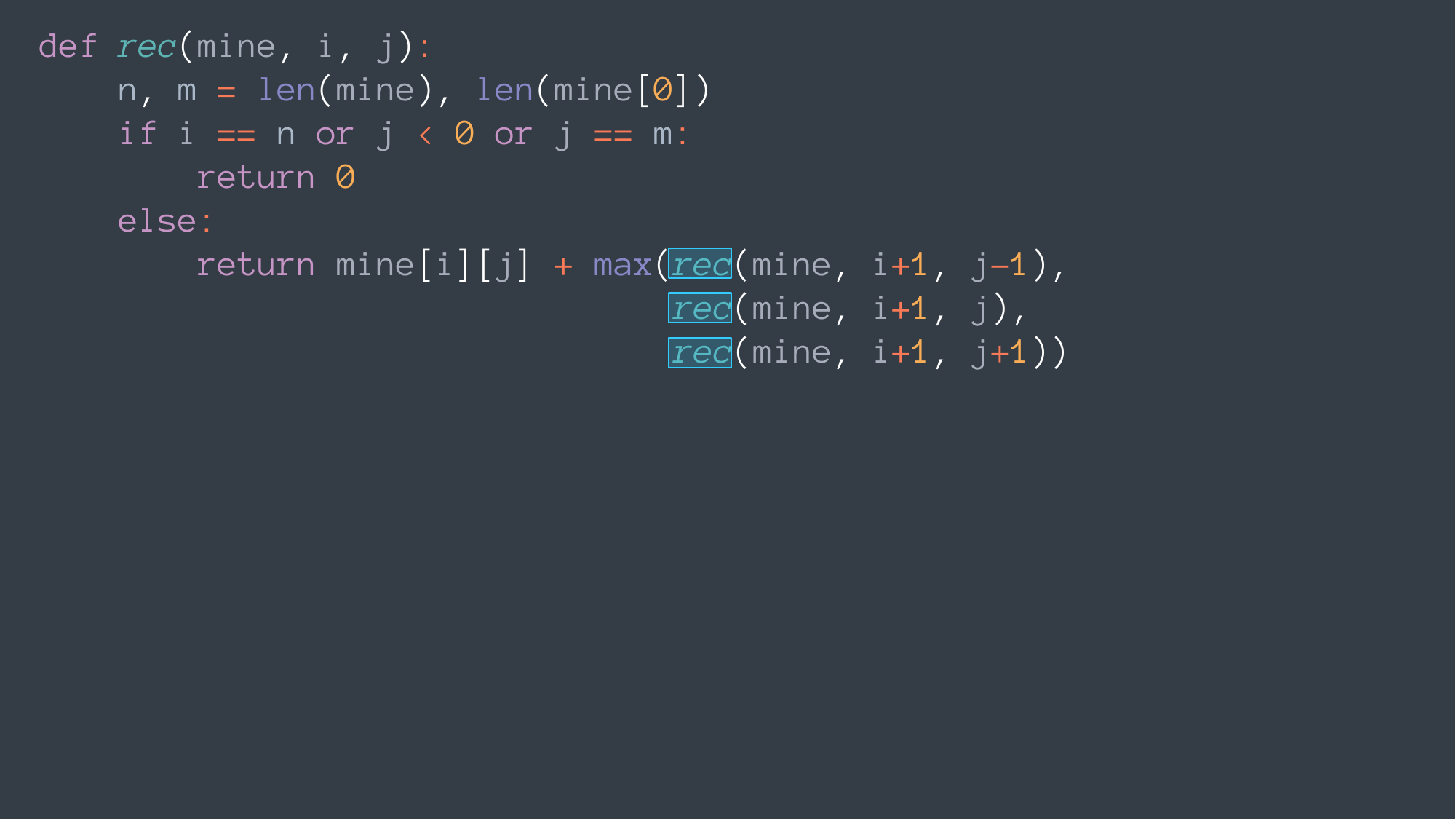

def rec(mine, i, j):
    n, m = len(mine), len(mine[0])
    if i == n or j < 0 or j == m:
        return 0
    else:
        return mine[i][j] + max(rec(mine, i+1, j-1),
                                rec(mine, i+1, j),
                                rec(mine, i+1, j+1))